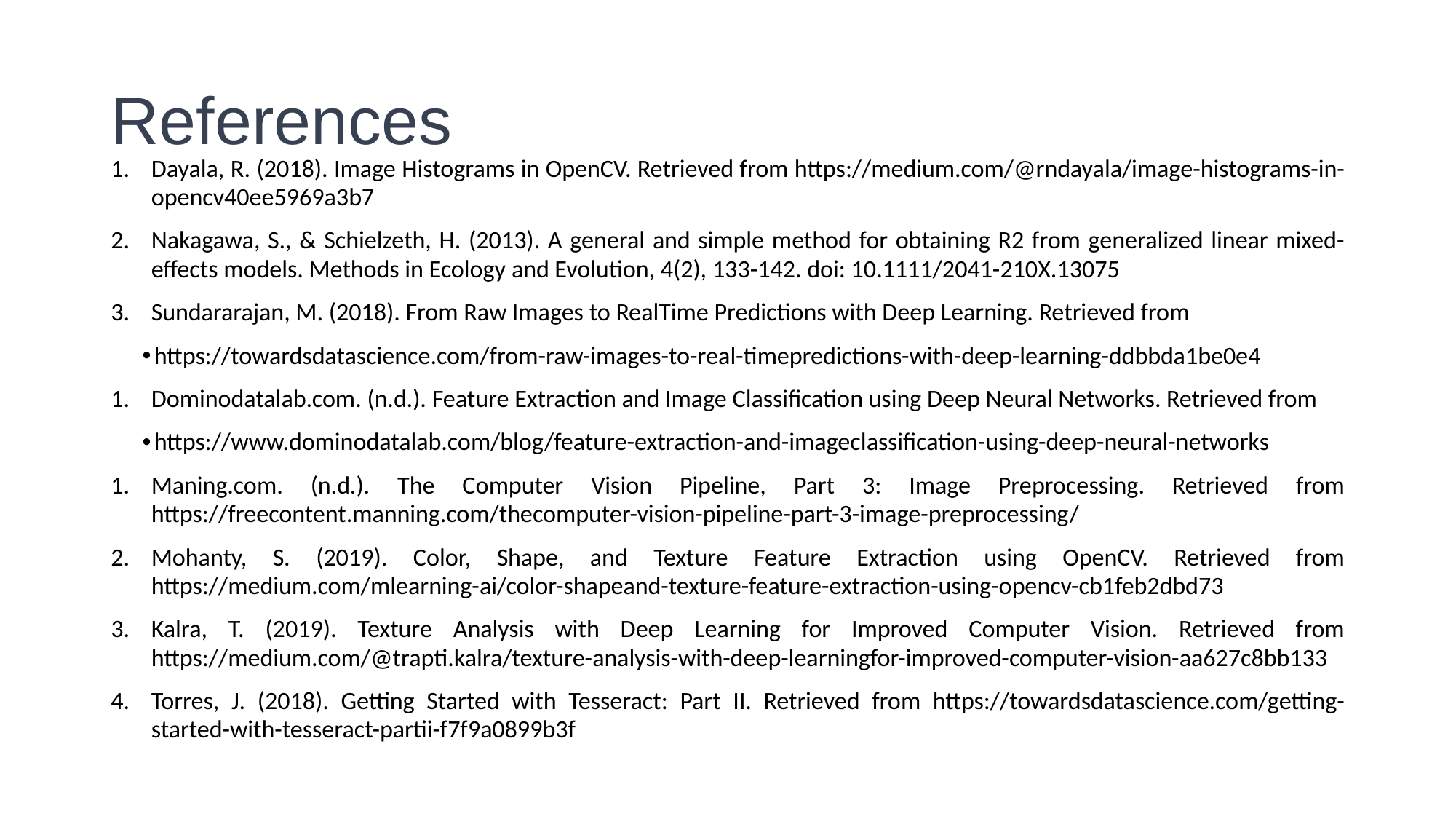

# References
Dayala, R. (2018). Image Histograms in OpenCV. Retrieved from https://medium.com/@rndayala/image-histograms-in-opencv40ee5969a3b7
Nakagawa, S., & Schielzeth, H. (2013). A general and simple method for obtaining R2 from generalized linear mixed-effects models. Methods in Ecology and Evolution, 4(2), 133-142. doi: 10.1111/2041-210X.13075
Sundararajan, M. (2018). From Raw Images to RealTime Predictions with Deep Learning. Retrieved from
https://towardsdatascience.com/from-raw-images-to-real-timepredictions-with-deep-learning-ddbbda1be0e4
Dominodatalab.com. (n.d.). Feature Extraction and Image Classification using Deep Neural Networks. Retrieved from
https://www.dominodatalab.com/blog/feature-extraction-and-imageclassification-using-deep-neural-networks
Maning.com. (n.d.). The Computer Vision Pipeline, Part 3: Image Preprocessing. Retrieved from https://freecontent.manning.com/thecomputer-vision-pipeline-part-3-image-preprocessing/
Mohanty, S. (2019). Color, Shape, and Texture Feature Extraction using OpenCV. Retrieved from https://medium.com/mlearning-ai/color-shapeand-texture-feature-extraction-using-opencv-cb1feb2dbd73
Kalra, T. (2019). Texture Analysis with Deep Learning for Improved Computer Vision. Retrieved from https://medium.com/@trapti.kalra/texture-analysis-with-deep-learningfor-improved-computer-vision-aa627c8bb133
Torres, J. (2018). Getting Started with Tesseract: Part II. Retrieved from https://towardsdatascience.com/getting-started-with-tesseract-partii-f7f9a0899b3f